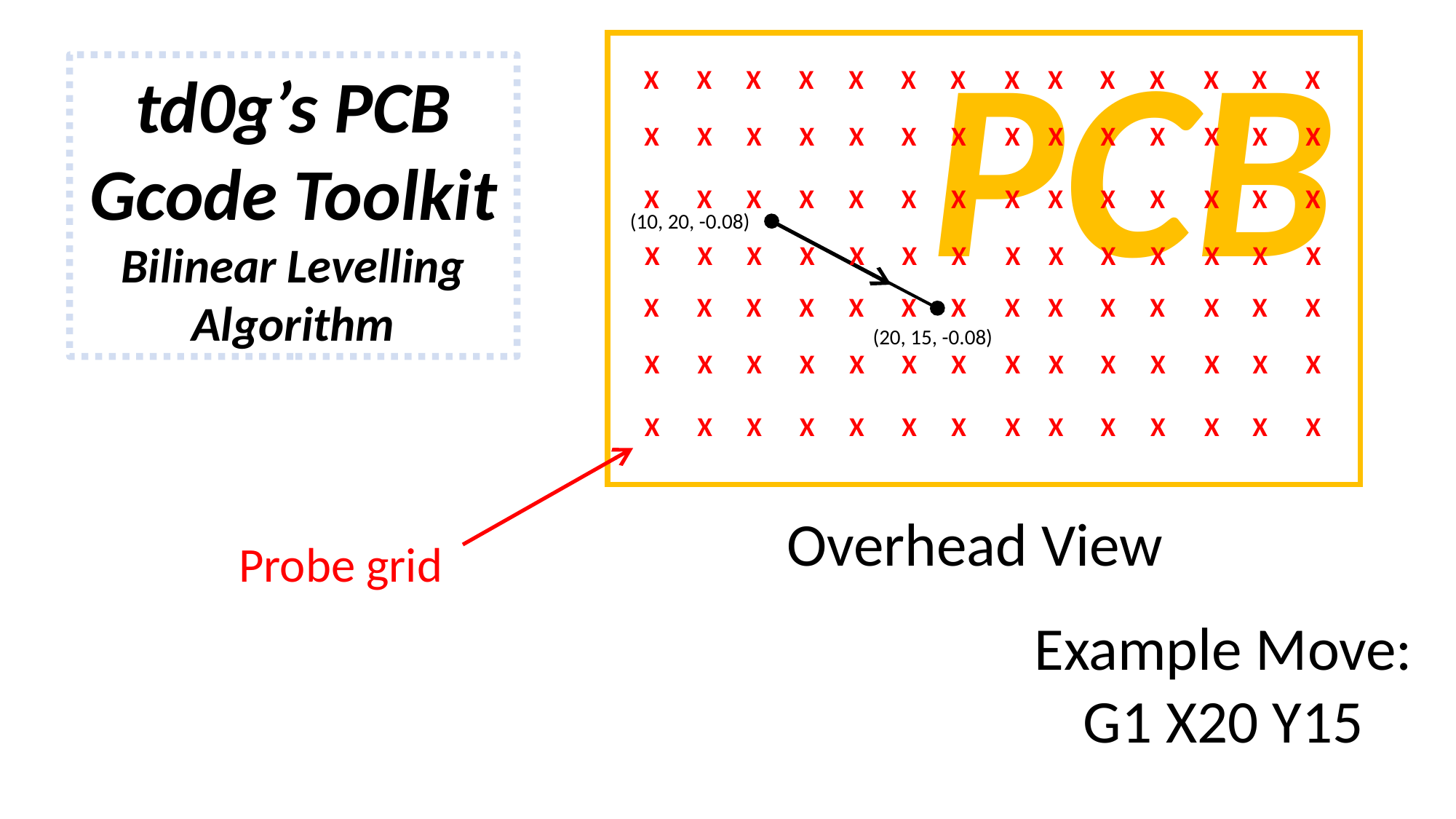

PCB

td0g’s PCB Gcode Toolkit Bilinear Levelling Algorithm
X
X
X
X
X
X
X
X
X
X
X
X
X
X
X
X
X
X
X
X
X
X
X
X
X
X
X
X
X
X
X
X
X
X
X
X
X
X
X
X
X
X
(10, 20, -0.08)
X
X
X
X
X
X
X
X
X
X
X
X
X
X
X
X
X
X
X
X
X
X
X
X
X
X
X
X
(20, 15, -0.08)
X
X
X
X
X
X
X
X
X
X
X
X
X
X
X
X
X
X
X
X
X
X
X
X
X
X
X
X
Overhead View
Probe grid
Example Move: G1 X20 Y15